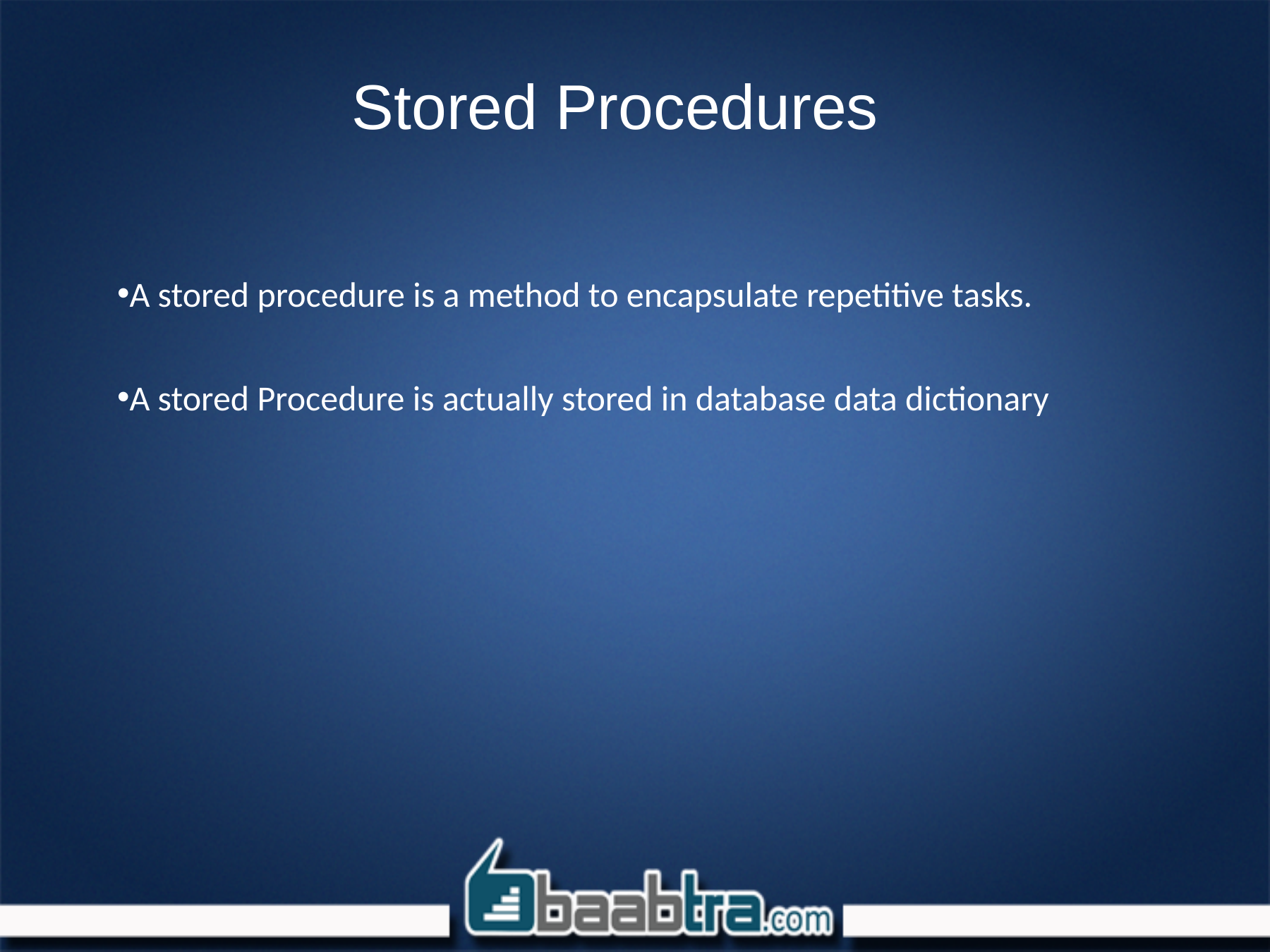

# Stored Procedures
A stored procedure is a method to encapsulate repetitive tasks.

A stored Procedure is actually stored in database data dictionary